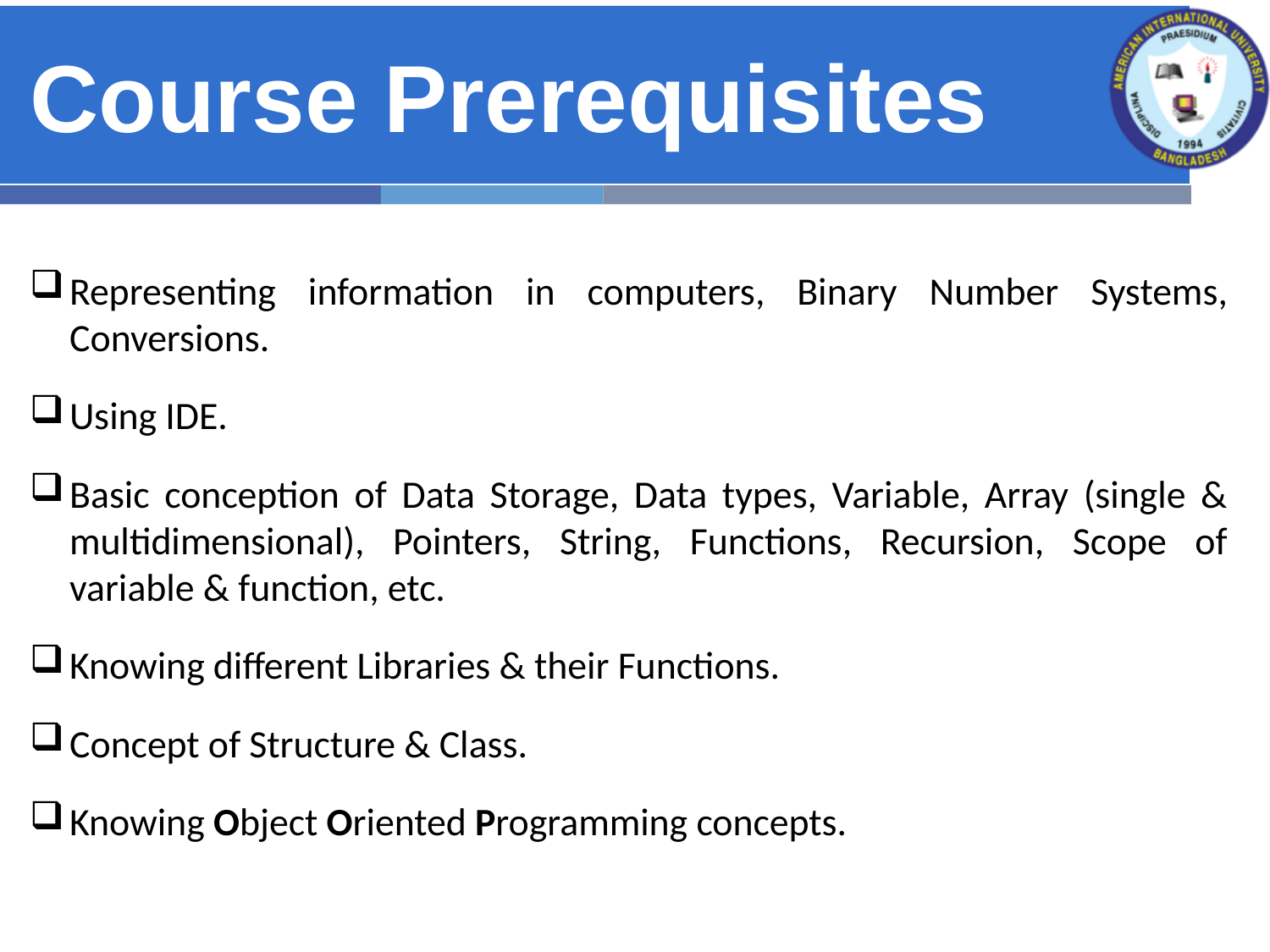

# Course Prerequisites
Representing information in computers, Binary Number Systems, Conversions.
Using IDE.
Basic conception of Data Storage, Data types, Variable, Array (single & multidimensional), Pointers, String, Functions, Recursion, Scope of variable & function, etc.
Knowing different Libraries & their Functions.
Concept of Structure & Class.
Knowing Object Oriented Programming concepts.